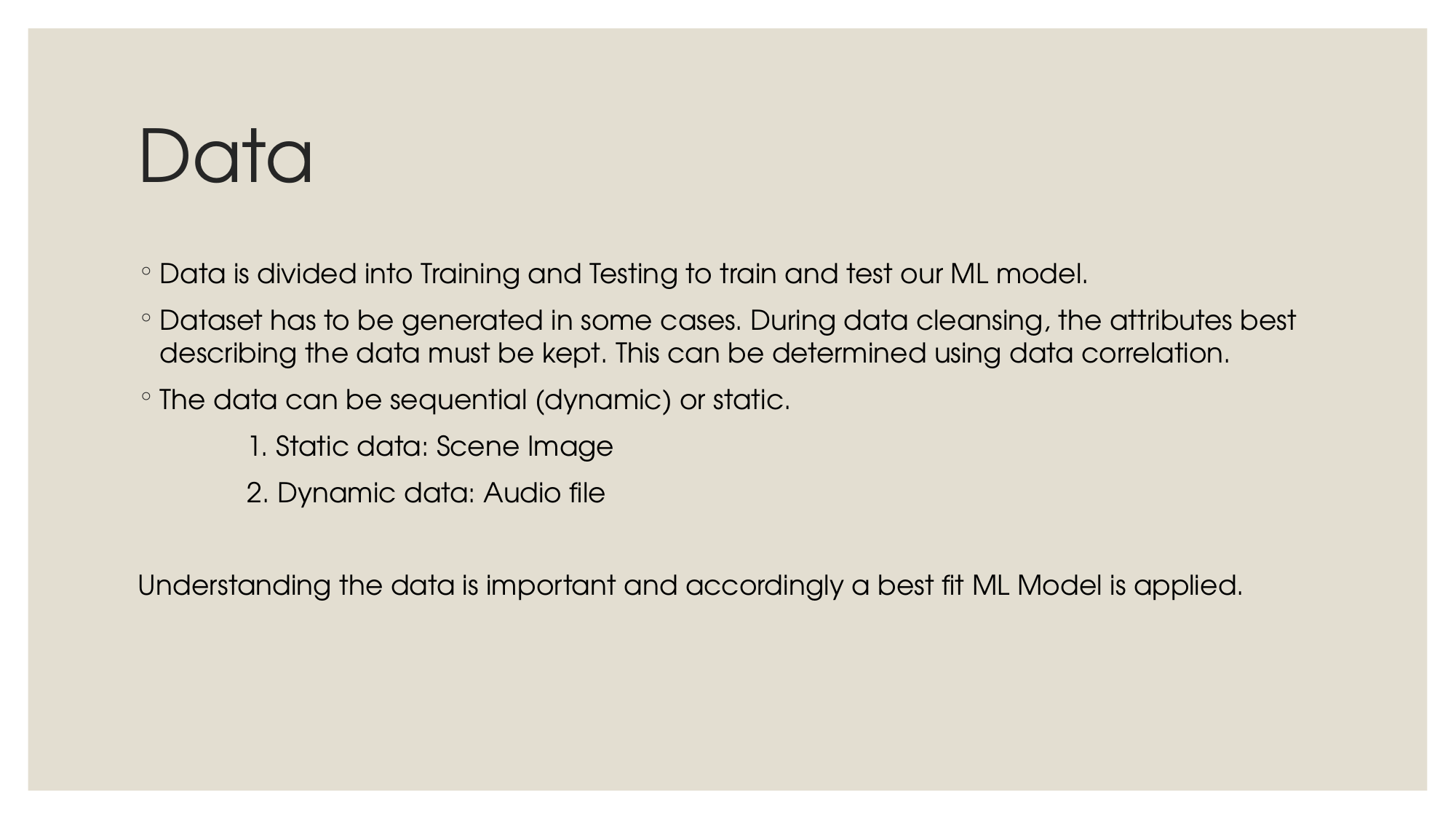

# Data​
Data is divided into Training and Testing to train and test our ML model.
Dataset has to be generated in some cases. During data cleansing, the attributes best describing the data must be kept. This can be determined using data correlation.
The data can be sequential (dynamic) or static.
	1. Static data: Scene Image
	2. Dynamic data: Audio file

Understanding the data is important and accordingly a best fit ML Model is applied.